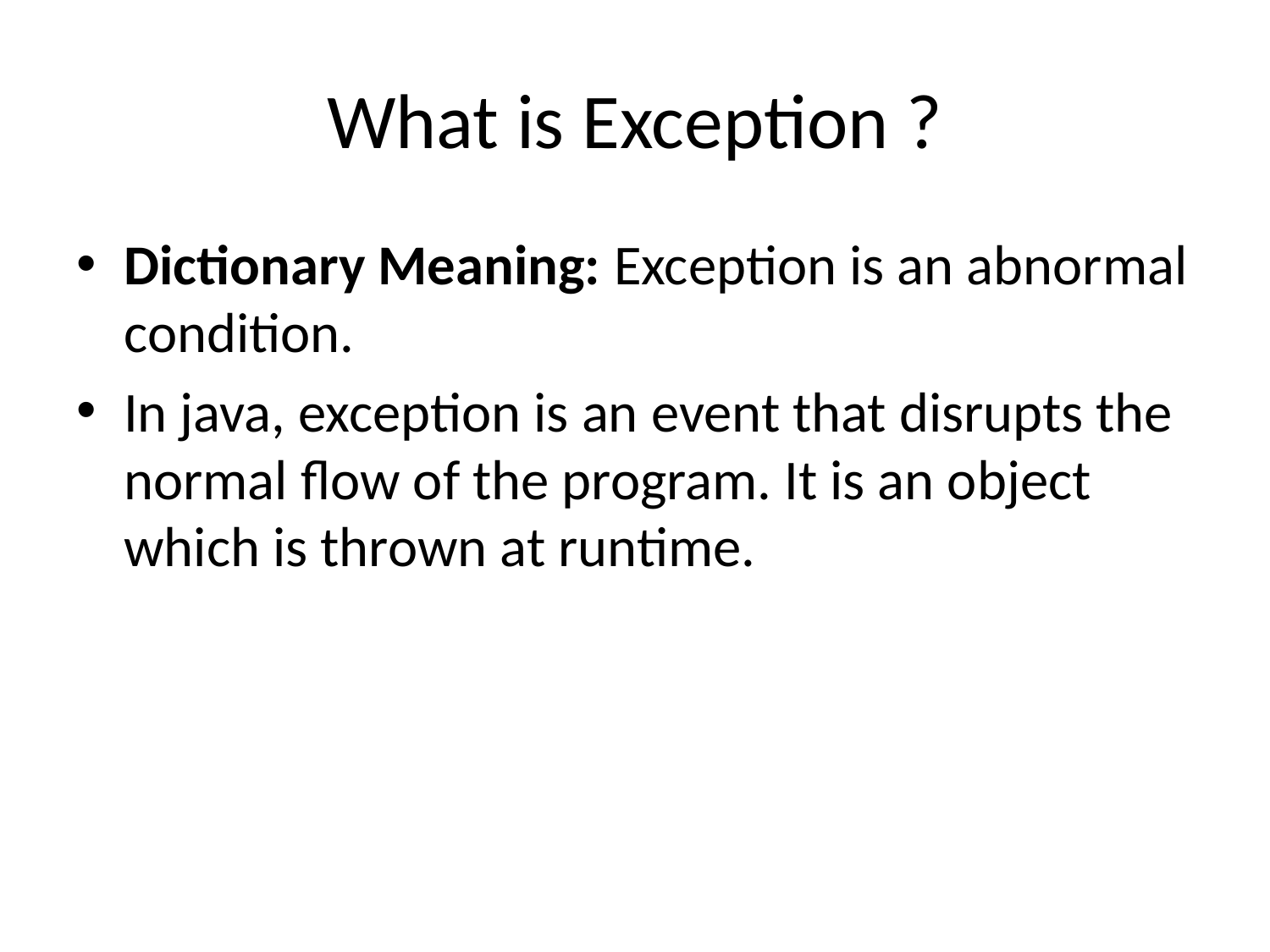

# What is Exception ?
Dictionary Meaning: Exception is an abnormal condition.
In java, exception is an event that disrupts the normal flow of the program. It is an object which is thrown at runtime.